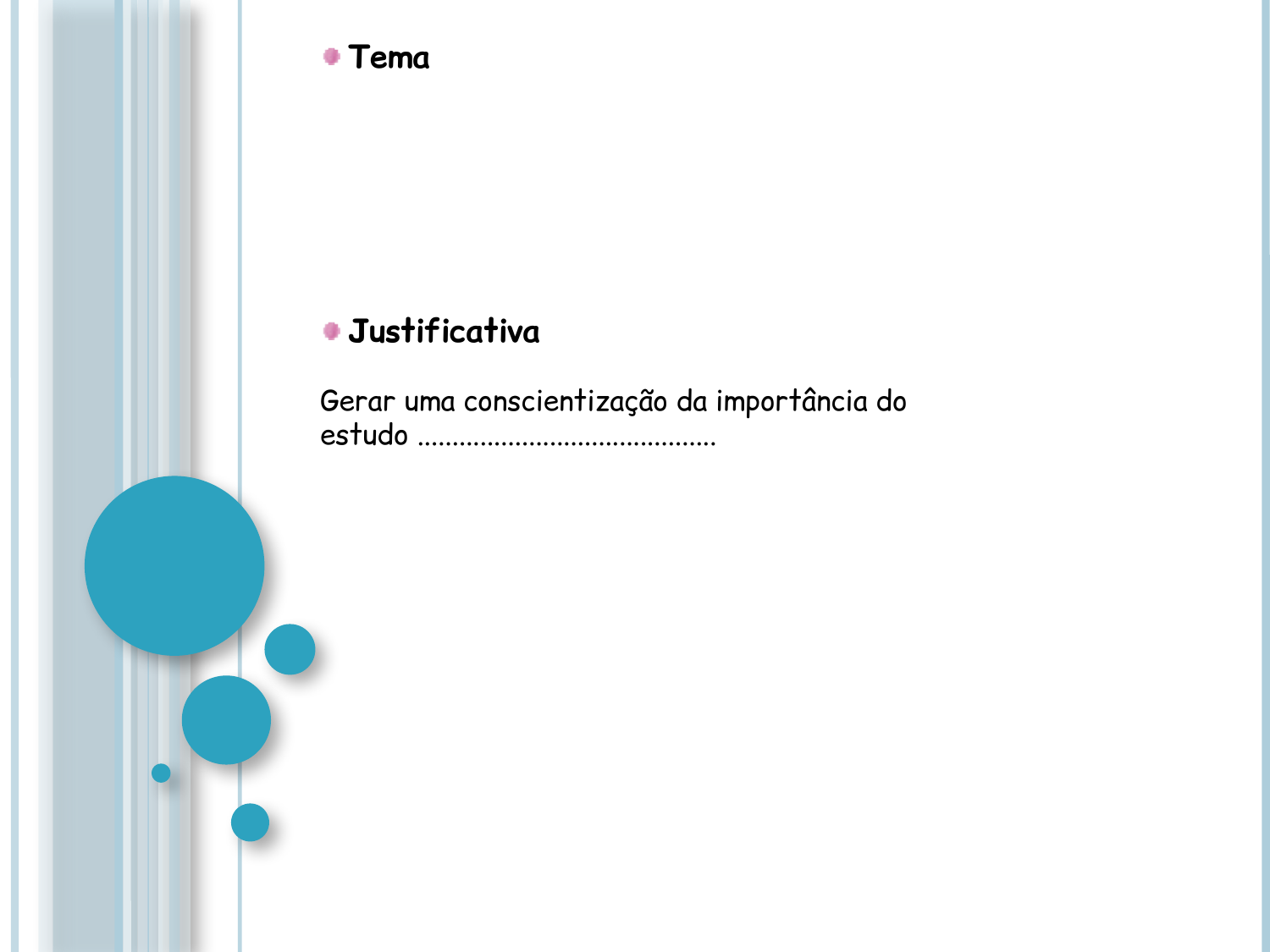

Tema

 Justificativa

Gerar uma conscientização da importância do estudo ...........................................